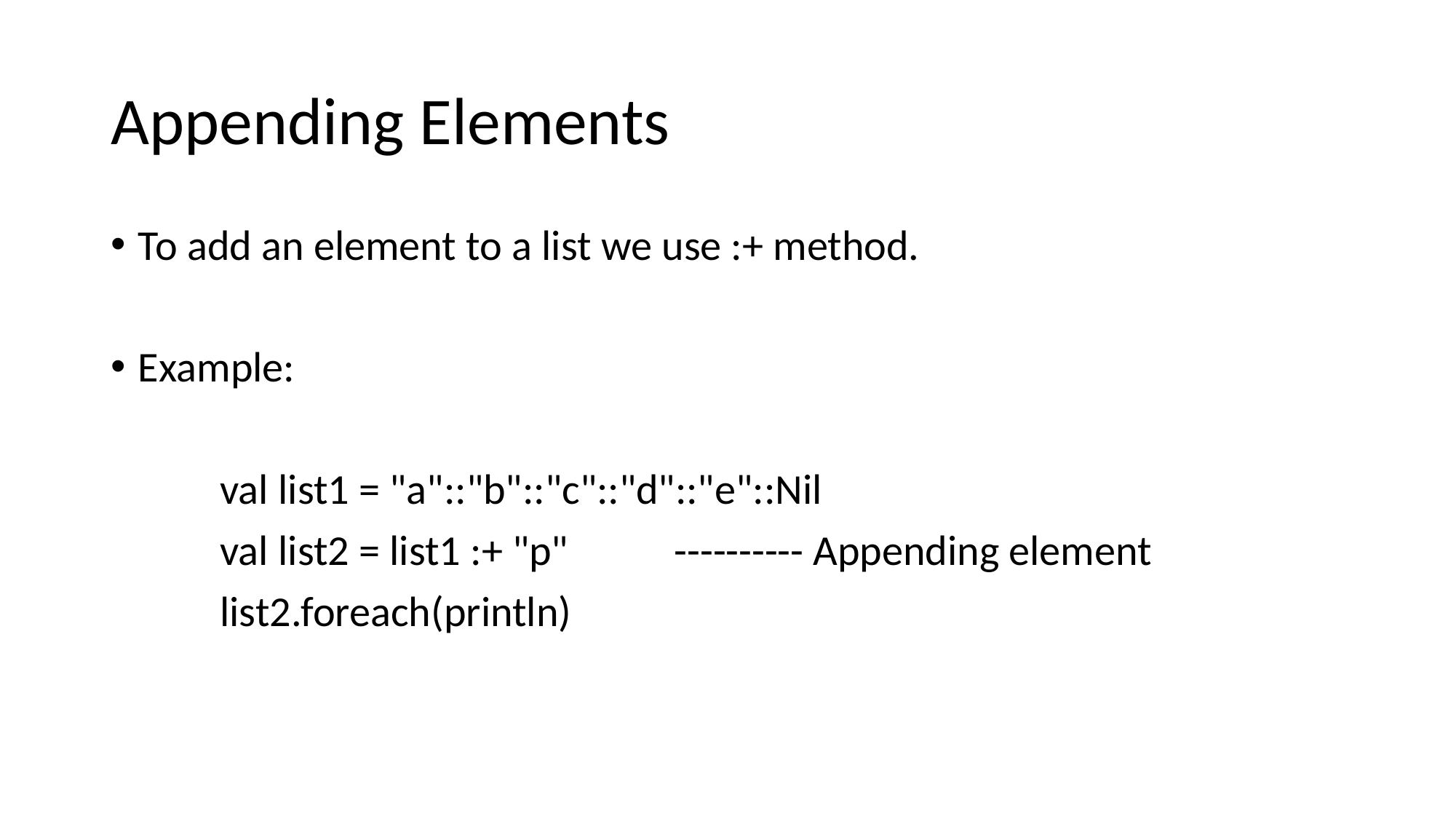

# Appending Elements
To add an element to a list we use :+ method.

Example:

	val list1 = "a"::"b"::"c"::"d"::"e"::Nil
	val list2 = list1 :+ "p"           ---------- Appending element
 	list2.foreach(println)